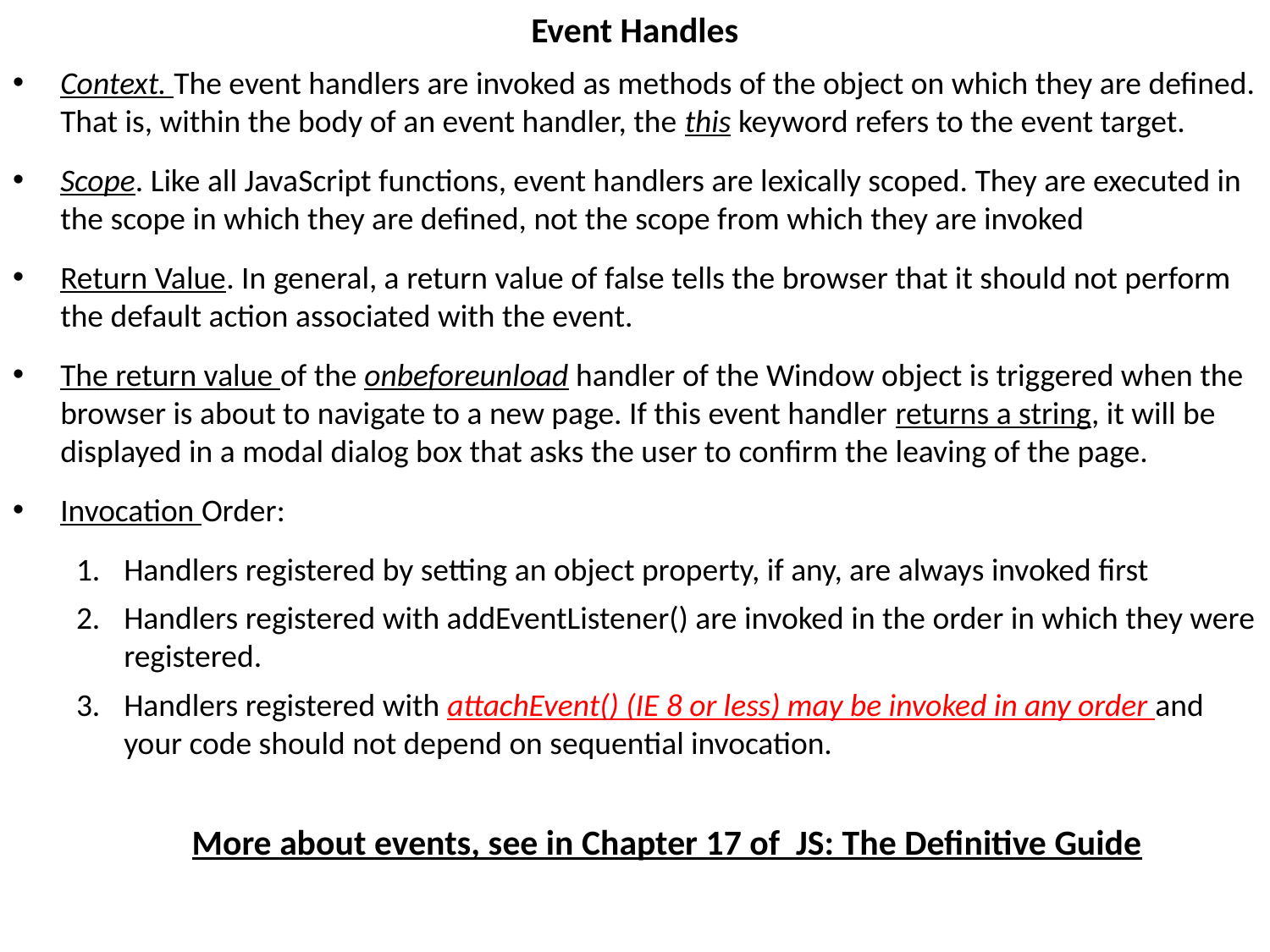

Event Handles
Context. The event handlers are invoked as methods of the object on which they are defined. That is, within the body of an event handler, the this keyword refers to the event target.
Scope. Like all JavaScript functions, event handlers are lexically scoped. They are executed in
the scope in which they are defined, not the scope from which they are invoked
Return Value. In general, a return value of false tells the browser that it should not perform the default action associated with the event.
The return value of the onbeforeunload handler of the Window object is triggered when the browser is about to navigate to a new page. If this event handler returns a string, it will be displayed in a modal dialog box that asks the user to confirm the leaving of the page.
Invocation Order:
Handlers registered by setting an object property, if any, are always invoked first
Handlers registered with addEventListener() are invoked in the order in which they were registered.
Handlers registered with attachEvent() (IE 8 or less) may be invoked in any order and your code should not depend on sequential invocation.

More about events, see in Chapter 17 of  JS: The Definitive Guide